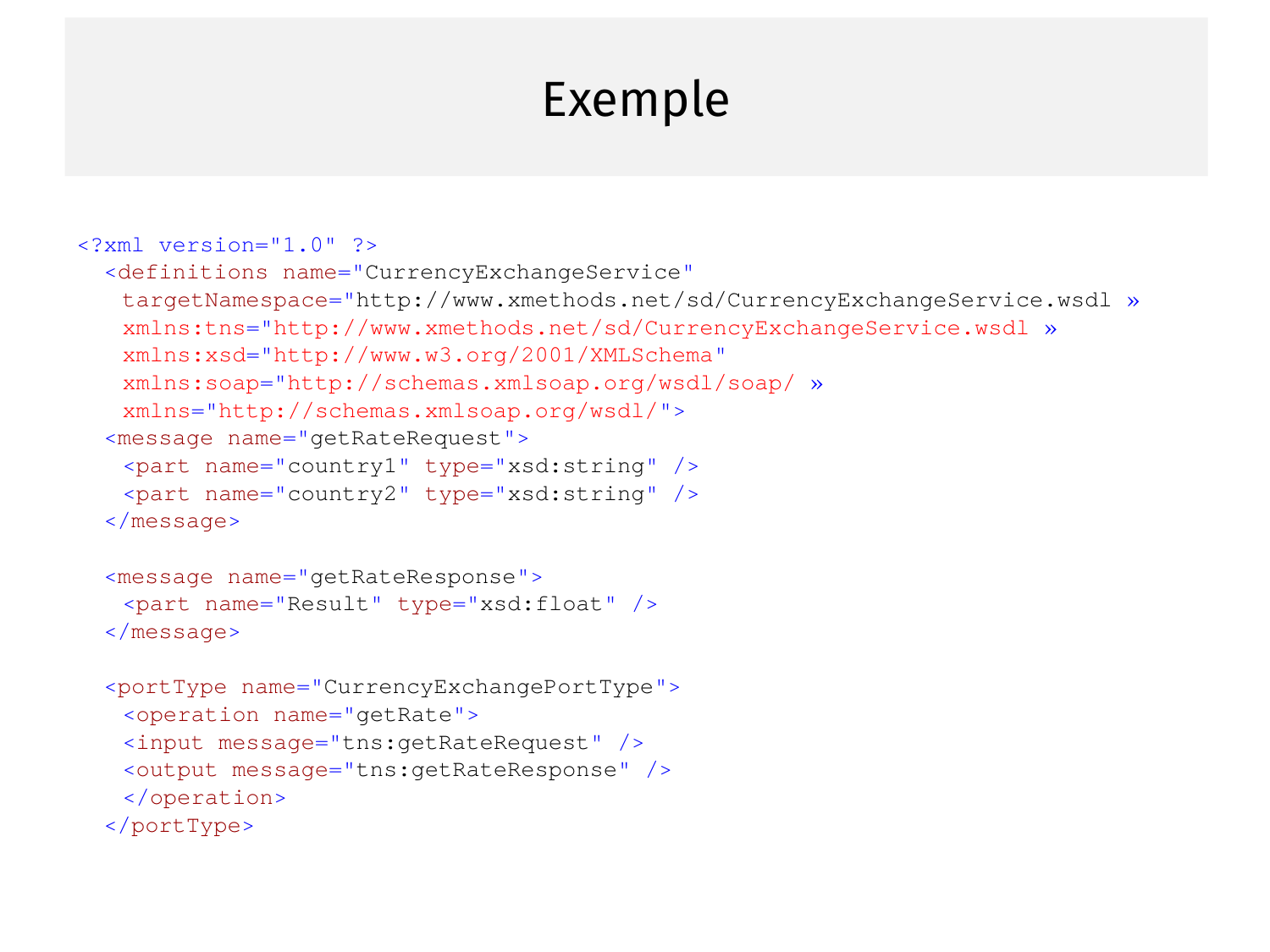

# Exemple
<?xml version="1.0" ?>
  <definitions name="CurrencyExchangeService" targetNamespace="http://www.xmethods.net/sd/CurrencyExchangeService.wsdl »
xmlns:tns="http://www.xmethods.net/sd/CurrencyExchangeService.wsdl »
xmlns:xsd="http://www.w3.org/2001/XMLSchema" xmlns:soap="http://schemas.xmlsoap.org/wsdl/soap/ »
xmlns="http://schemas.xmlsoap.org/wsdl/">
  <message name="getRateRequest">
  	<part name="country1" type="xsd:string" />
  	<part name="country2" type="xsd:string" />
  </message>

  <message name="getRateResponse">
  	<part name="Result" type="xsd:float" />
  </message>

  <portType name="CurrencyExchangePortType">
  	<operation name="getRate">
  		<input message="tns:getRateRequest" />
  		<output message="tns:getRateResponse" />
  		</operation>
  </portType>